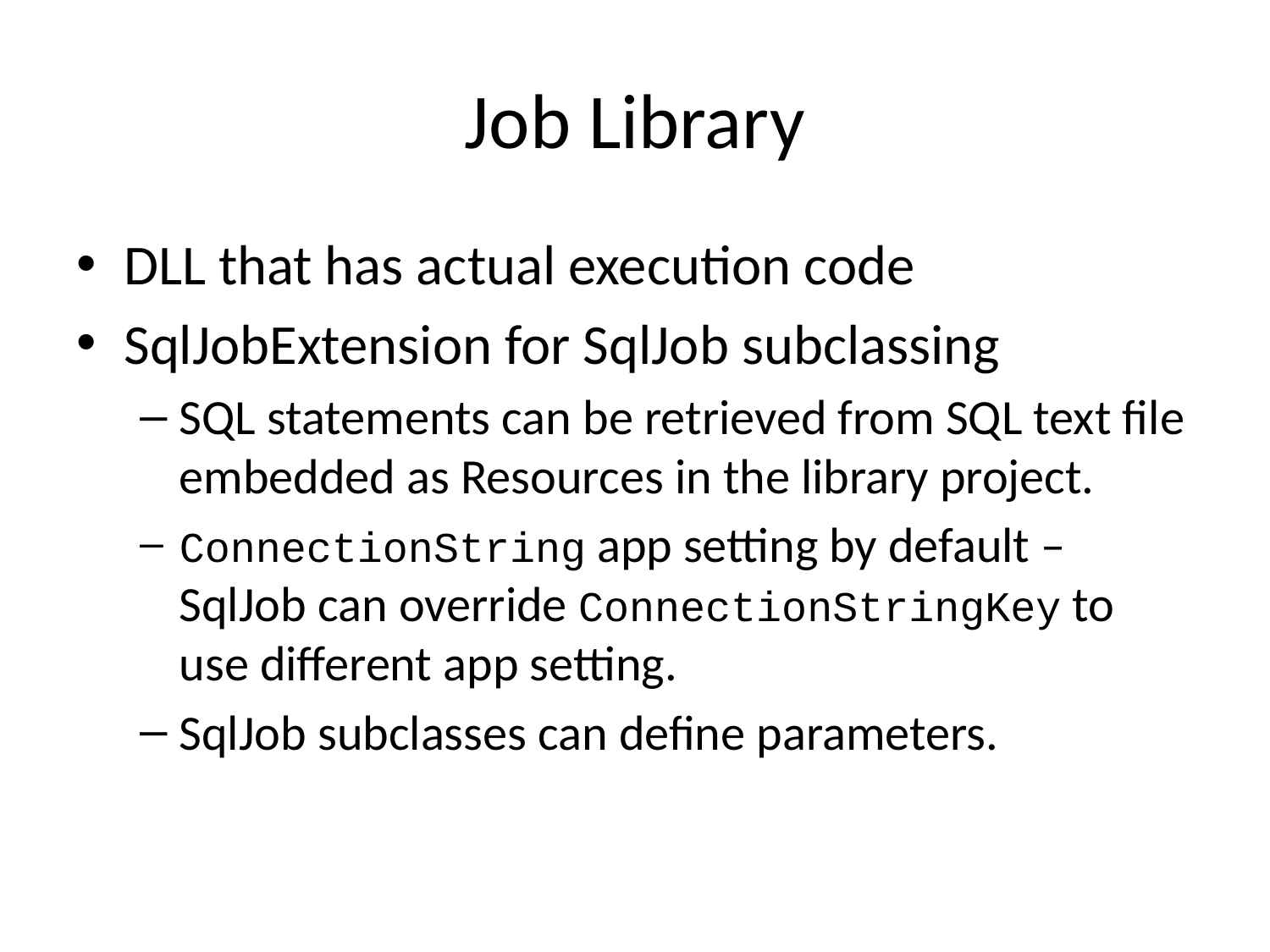

# Job Library
DLL that has actual execution code
SqlJobExtension for SqlJob subclassing
SQL statements can be retrieved from SQL text file embedded as Resources in the library project.
ConnectionString app setting by default – SqlJob can override ConnectionStringKey to use different app setting.
SqlJob subclasses can define parameters.